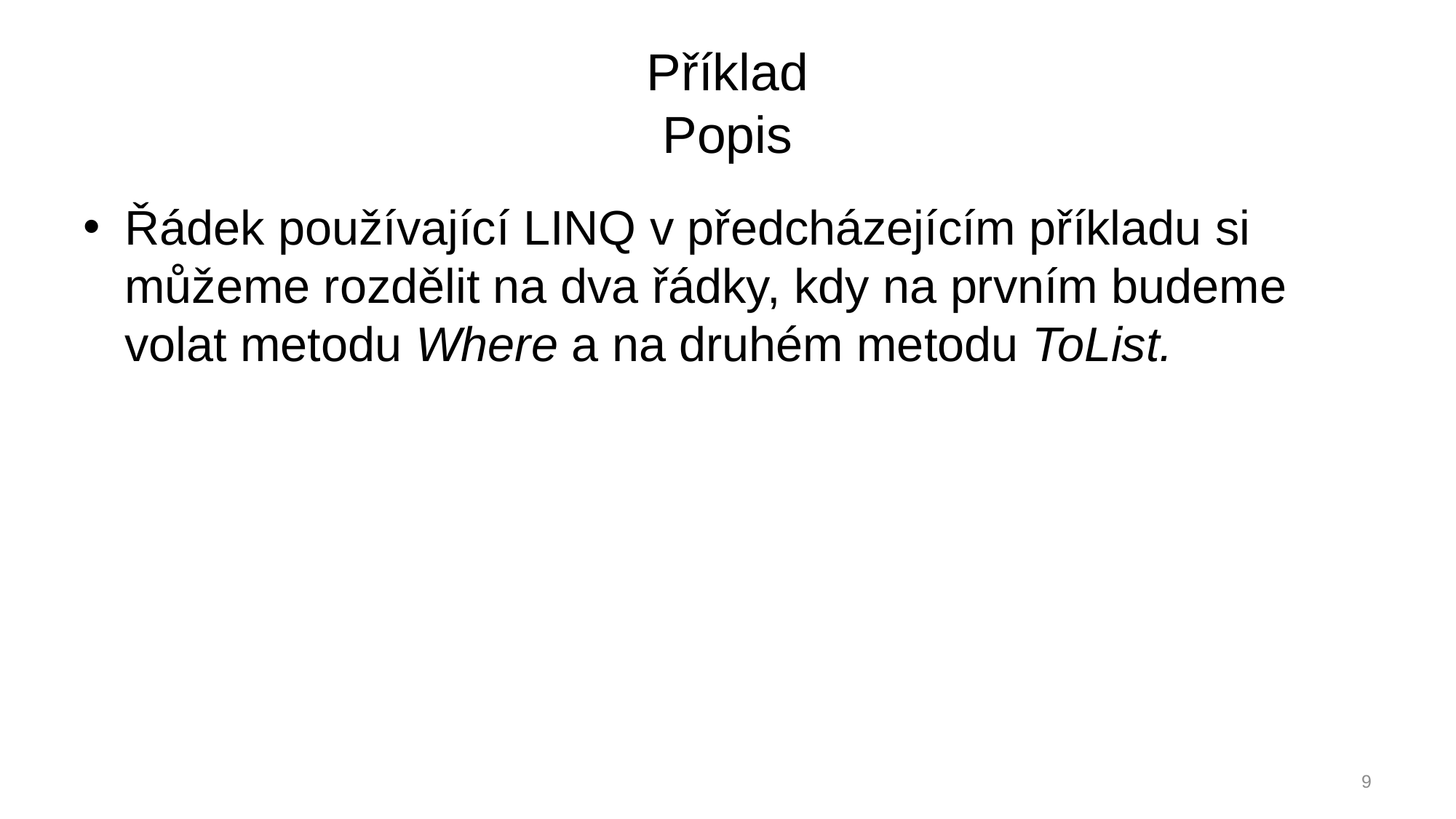

# Příklad Popis
Řádek používající LINQ v předcházejícím příkladu si můžeme rozdělit na dva řádky, kdy na prvním budeme volat metodu Where a na druhém metodu ToList.

9